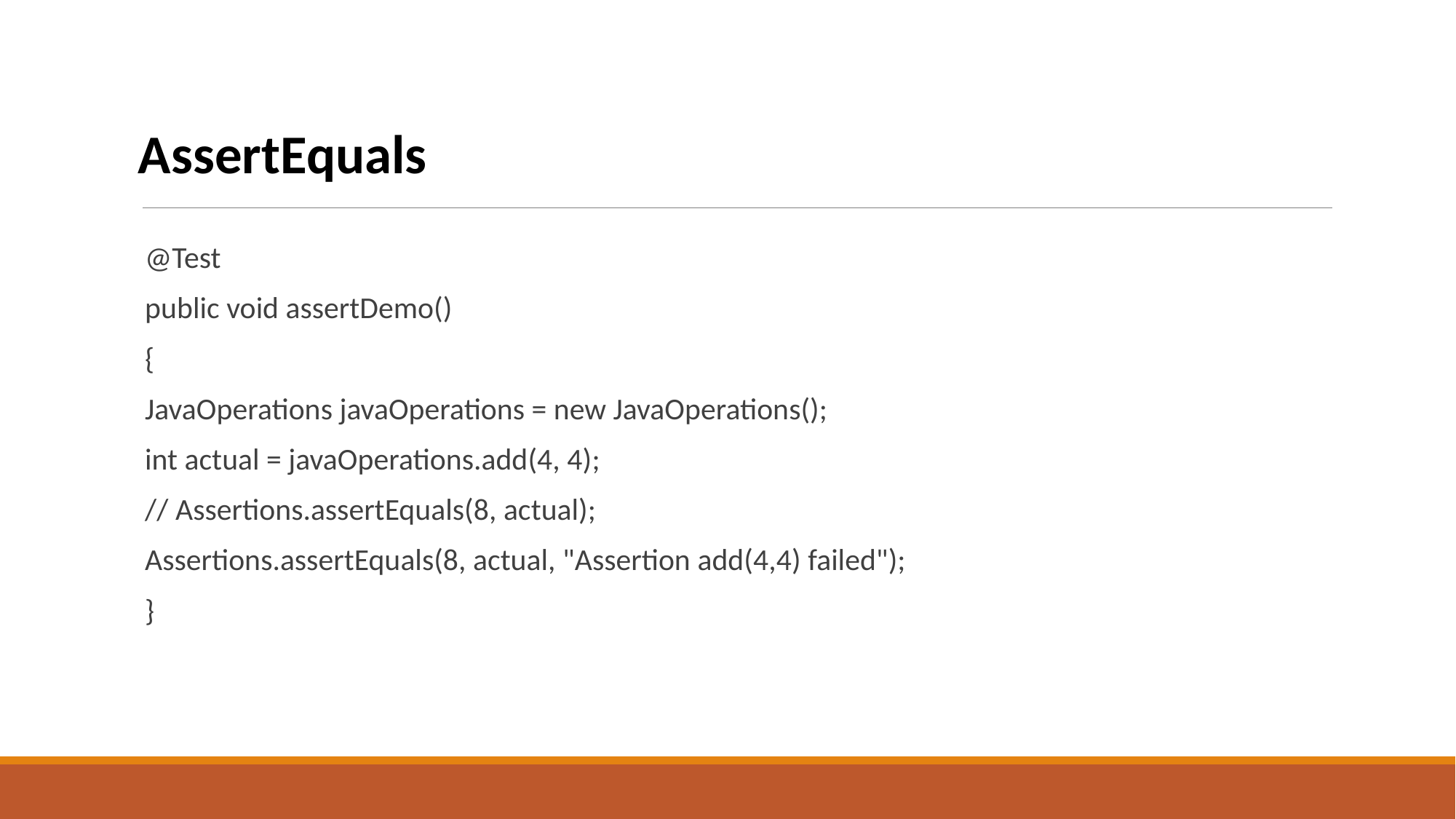

AssertEquals
@Test
public void assertDemo()
{
JavaOperations javaOperations = new JavaOperations();
int actual = javaOperations.add(4, 4);
// Assertions.assertEquals(8, actual);
Assertions.assertEquals(8, actual, "Assertion add(4,4) failed");
}